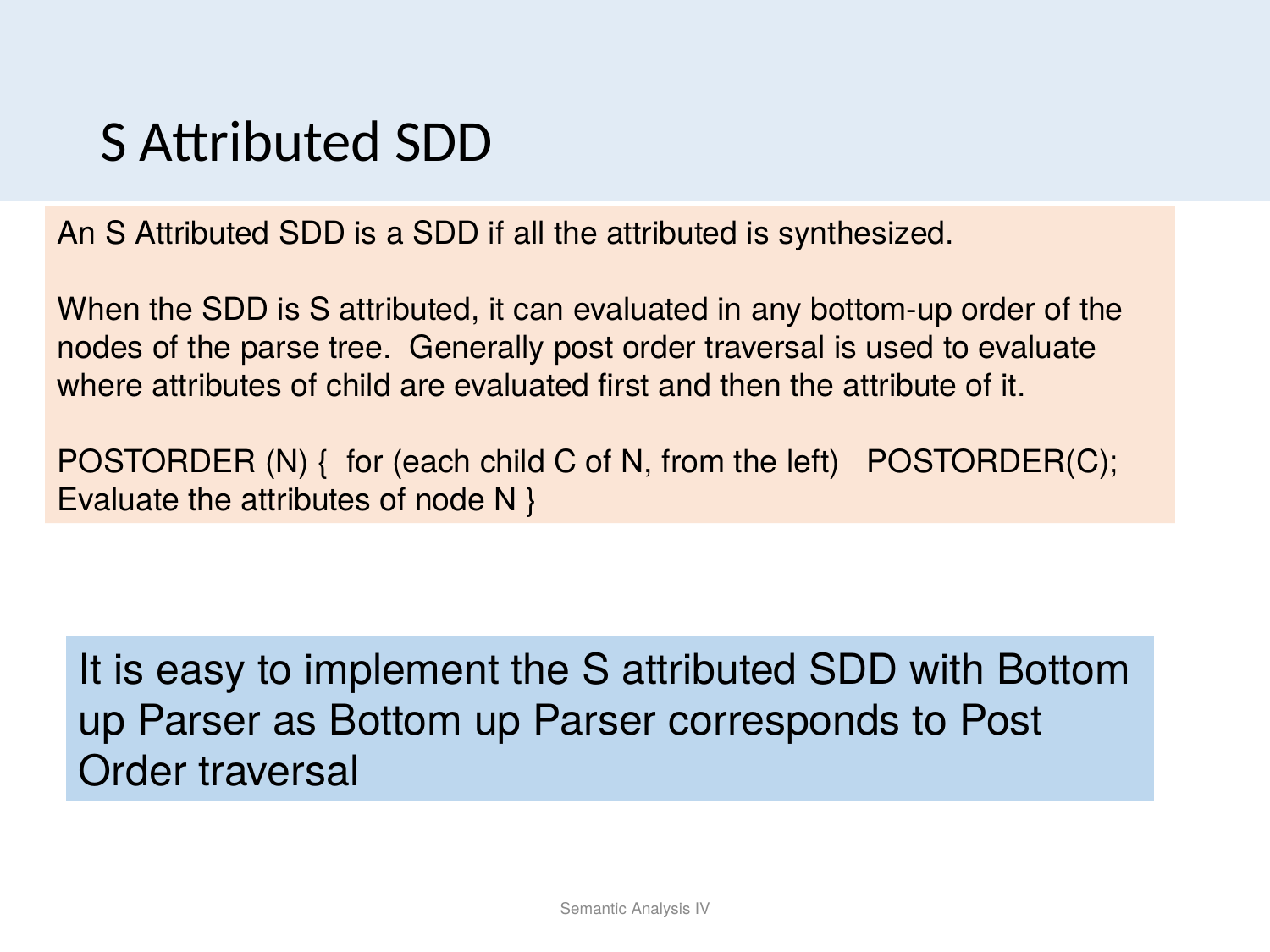

# S Attributed SDD
An S Attributed SDD is a SDD if all the attributed is synthesized.

When the SDD is S attributed, it can evaluated in any bottom-up order of the nodes of the parse tree.  Generally post order traversal is used to evaluate where attributes of child are evaluated first and then the attribute of it.

POSTORDER (N) {  for (each child C of N, from the left)   POSTORDER(C);  Evaluate the attributes of node N }

It is easy to implement the S attributed SDD with Bottom up Parser as Bottom up Parser corresponds to Post Order traversal
Semantic Analysis IV